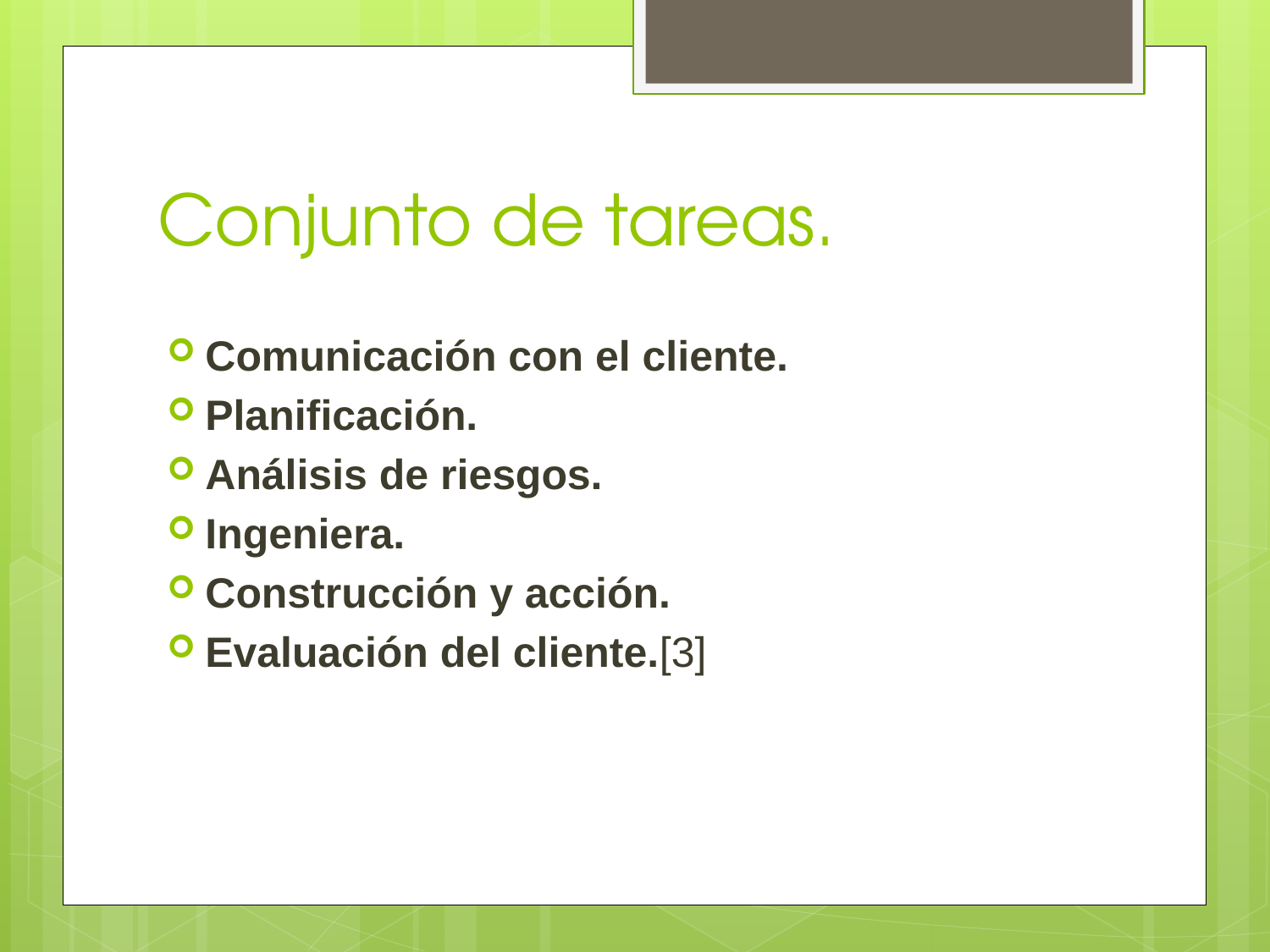

# Conjunto de tareas.
Comunicación con el cliente.
Planificación.
Análisis de riesgos.
Ingeniera.
Construcción y acción.
Evaluación del cliente.[3]